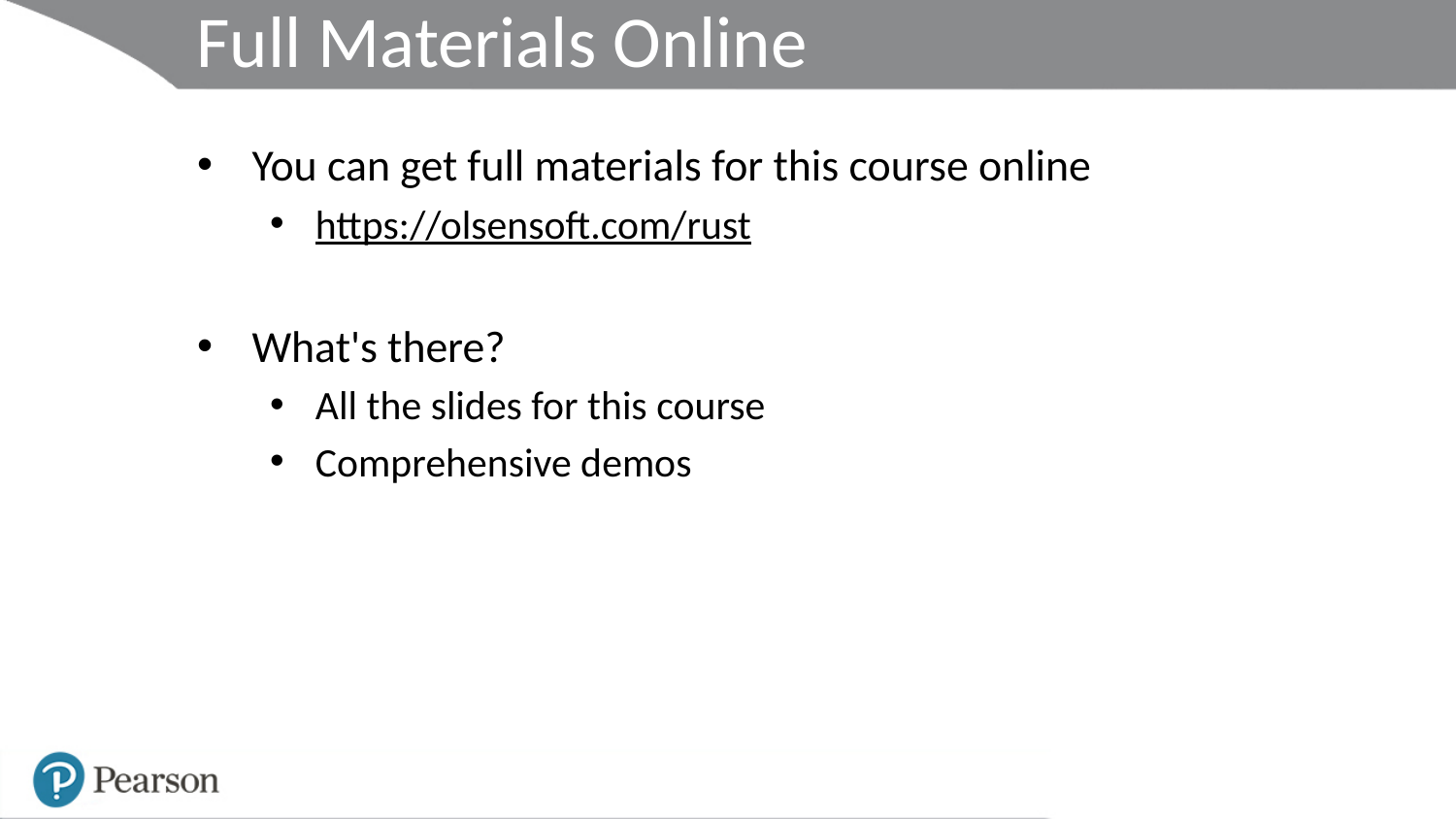

# Full Materials Online
You can get full materials for this course online
https://olsensoft.com/rust

What's there?
All the slides for this course
Comprehensive demos